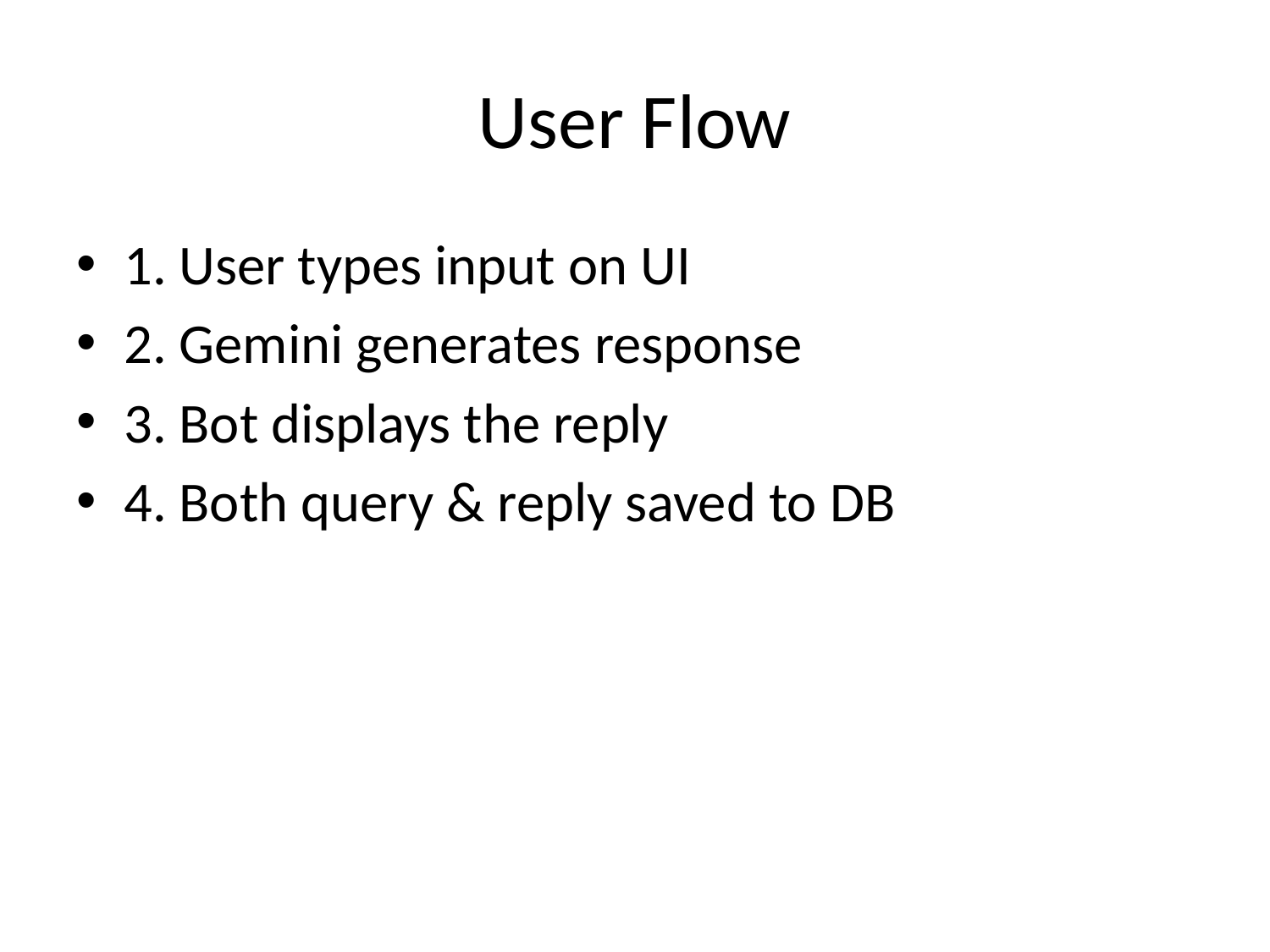

# User Flow
1. User types input on UI
2. Gemini generates response
3. Bot displays the reply
4. Both query & reply saved to DB